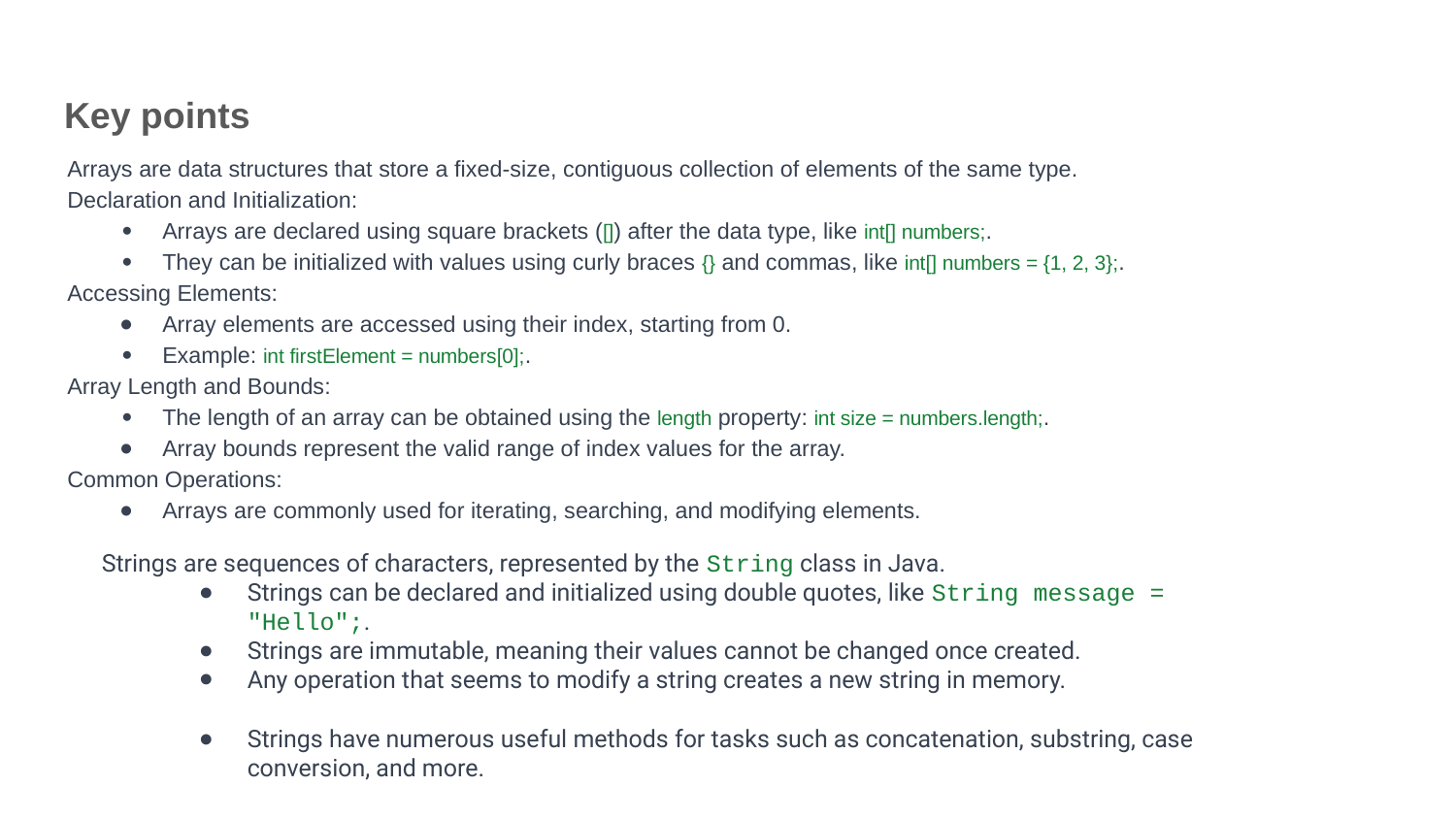

# Key points
Arrays are data structures that store a fixed-size, contiguous collection of elements of the same type.
Declaration and Initialization:
Arrays are declared using square brackets ([]) after the data type, like int[] numbers;.
They can be initialized with values using curly braces {} and commas, like int[] numbers = {1, 2, 3};.
Accessing Elements:
Array elements are accessed using their index, starting from 0.
Example: int firstElement = numbers[0];.
Array Length and Bounds:
The length of an array can be obtained using the length property: int size = numbers.length;.
Array bounds represent the valid range of index values for the array.
Common Operations:
Arrays are commonly used for iterating, searching, and modifying elements.
Strings are sequences of characters, represented by the String class in Java.
Strings can be declared and initialized using double quotes, like String message = "Hello";.
Strings are immutable, meaning their values cannot be changed once created.
Any operation that seems to modify a string creates a new string in memory.
Strings have numerous useful methods for tasks such as concatenation, substring, case conversion, and more.